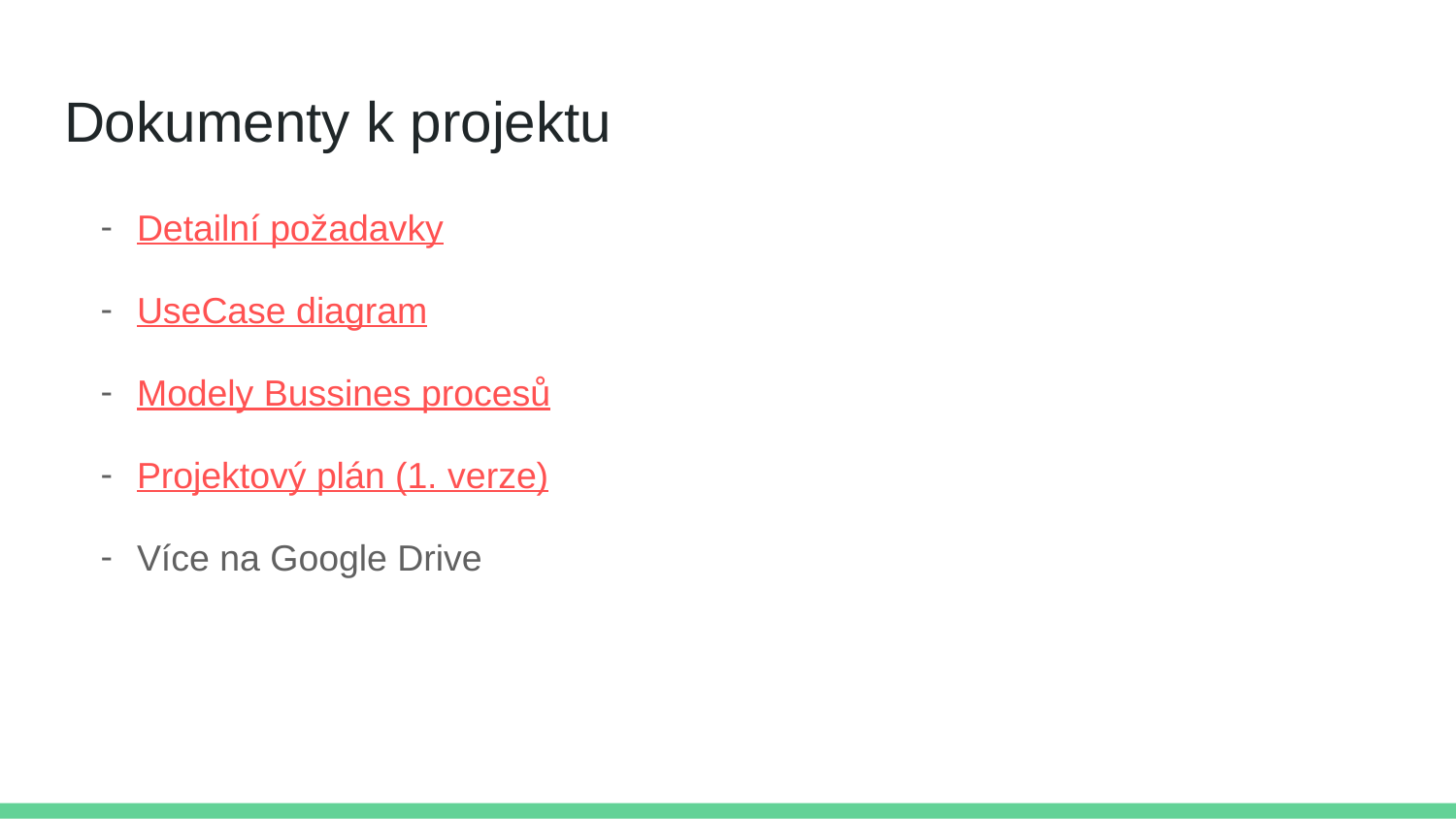

# Dokumenty k projektu
Detailní požadavky
UseCase diagram
Modely Bussines procesů
Projektový plán (1. verze)
Více na Google Drive